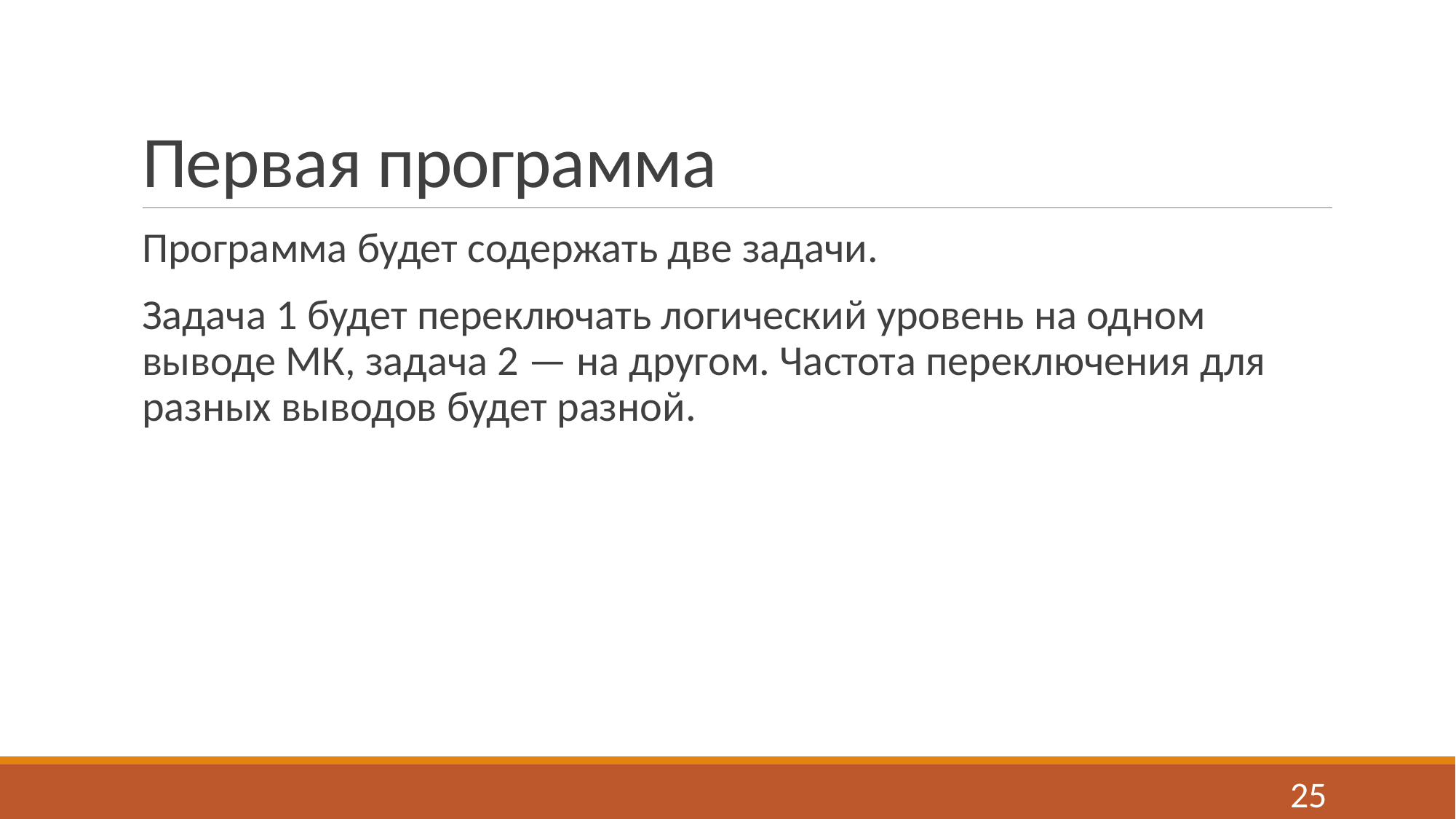

# Первая программа
Программа будет содержать две задачи.
Задача 1 будет переключать логический уровень на одном выводе МК, задача 2 — на другом. Частота переключения для разных выводов будет разной.
25